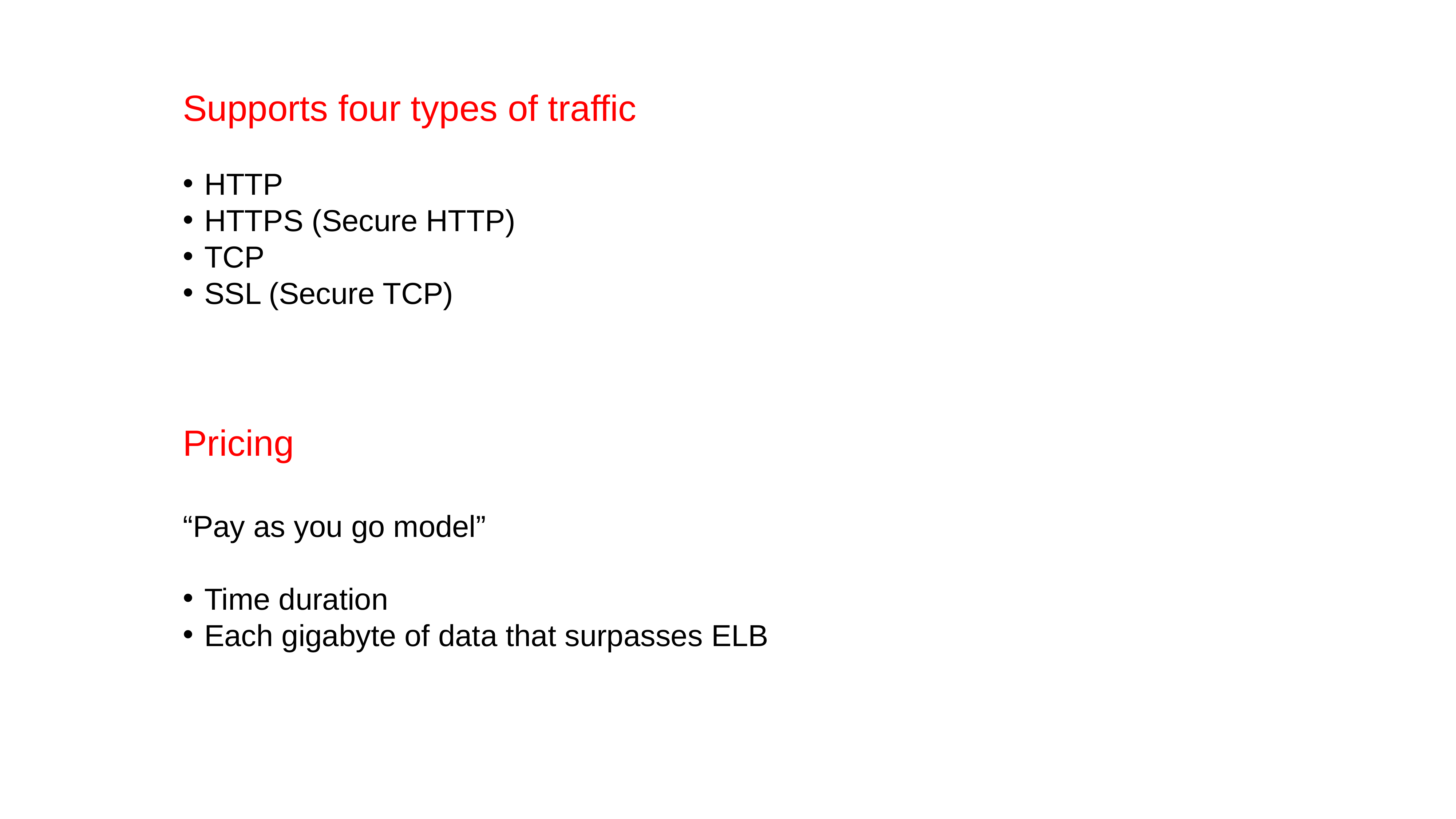

Supports four types of traffic

 HTTP
 HTTPS (Secure HTTP)
 TCP
 SSL (Secure TCP)

Pricing

“Pay as you go model”

 Time duration
 Each gigabyte of data that surpasses ELB